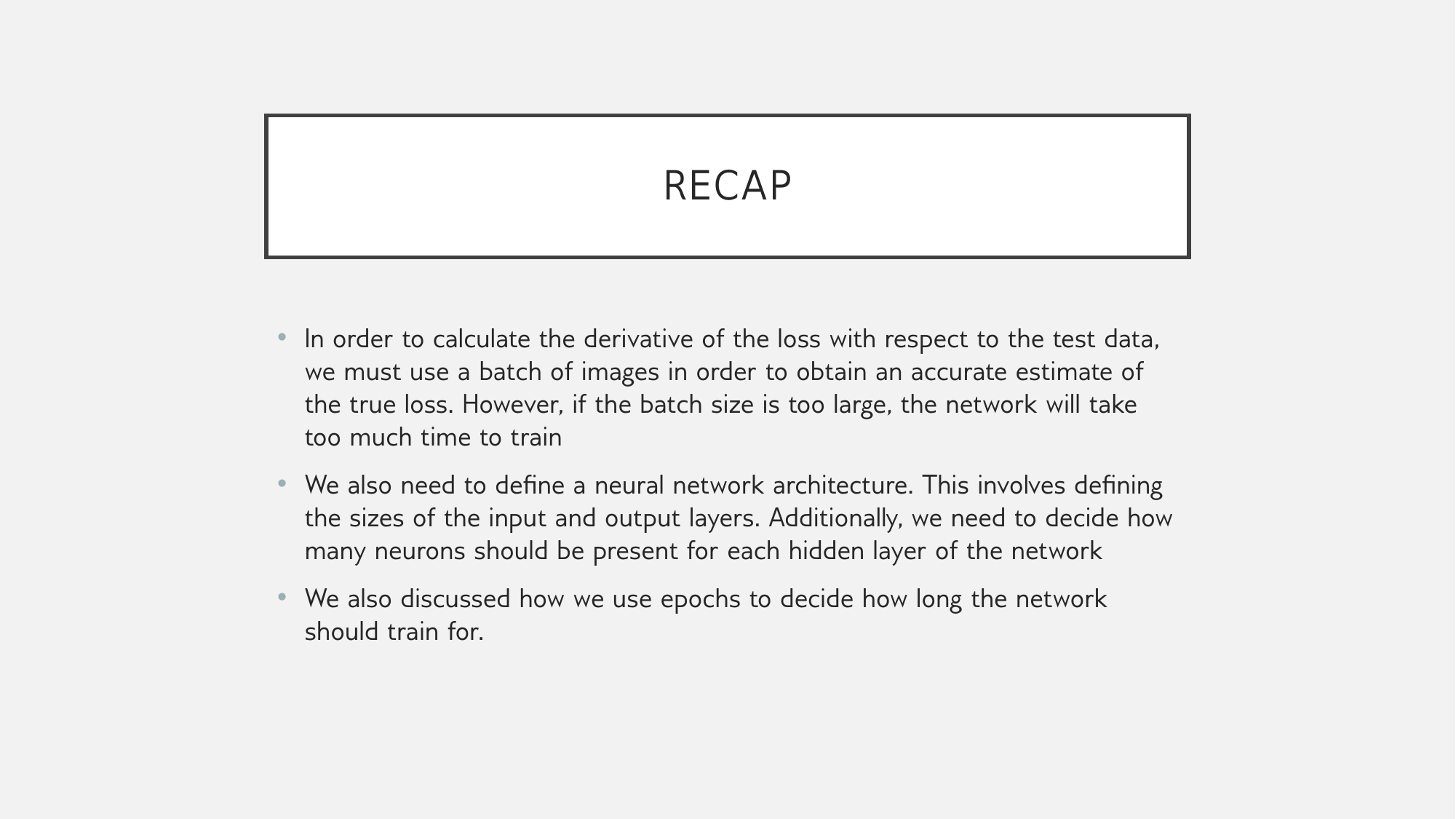

# Recap
In order to calculate the derivative of the loss with respect to the test data, we must use a batch of images in order to obtain an accurate estimate of the true loss. However, if the batch size is too large, the network will take too much time to train
We also need to define a neural network architecture. This involves defining the sizes of the input and output layers. Additionally, we need to decide how many neurons should be present for each hidden layer of the network
We also discussed how we use epochs to decide how long the network should train for.